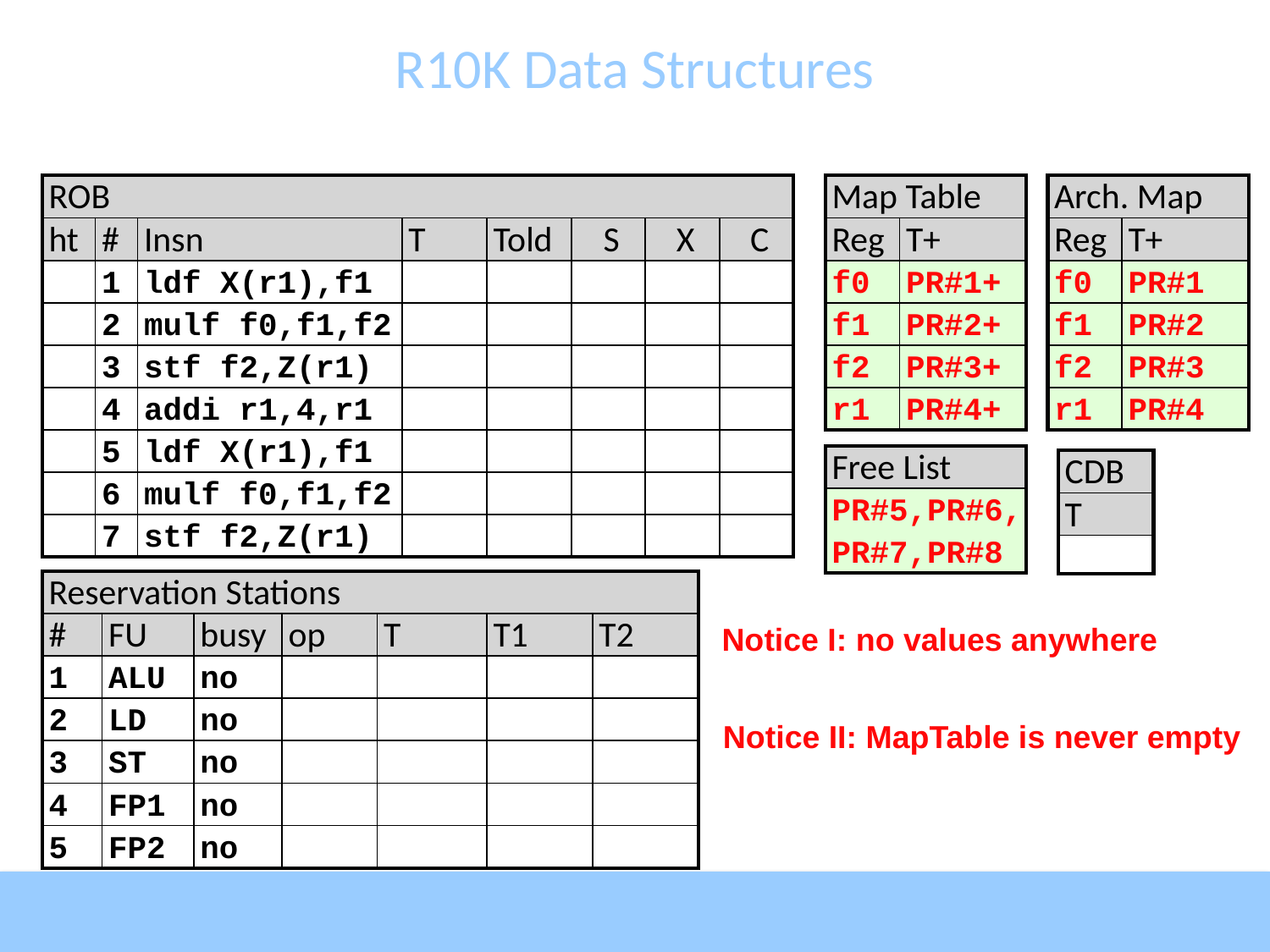

# R10K Data Structures
| ROB |  |  |  |  |  |  |  |
| --- | --- | --- | --- | --- | --- | --- | --- |
| ht | # | Insn | T | Told | S | X | C |
|  | 1 | ldf X(r1),f1 |  |  |  |  |  |
|  | 2 | mulf f0,f1,f2 |  |  |  |  |  |
|  | 3 | stf f2,Z(r1) |  |  |  |  |  |
|  | 4 | addi r1,4,r1 |  |  |  |  |  |
|  | 5 | ldf X(r1),f1 |  |  |  |  |  |
|  | 6 | mulf f0,f1,f2 |  |  |  |  |  |
|  | 7 | stf f2,Z(r1) |  |  |  |  |  |
| Map Table |  |
| --- | --- |
| Reg | T+ |
| f0 | PR#1+ |
| f1 | PR#2+ |
| f2 | PR#3+ |
| r1 | PR#4+ |
| Arch. Map |  |
| --- | --- |
| Reg | T+ |
| f0 | PR#1 |
| f1 | PR#2 |
| f2 | PR#3 |
| r1 | PR#4 |
| Free List |
| --- |
| PR#5,PR#6,PR#7,PR#8 |
| CDB |
| --- |
| T |
|  |

| Reservation Stations |  |  |  |  |  |  |
| --- | --- | --- | --- | --- | --- | --- |
| # | FU | busy | op | T | T1 | T2 |
| 1 | ALU | no |  |  |  |  |
| 2 | LD | no |  |  |  |  |
| 3 | ST | no |  |  |  |  |
| 4 | FP1 | no |  |  |  |  |
| 5 | FP2 | no |  |  |  |  |
Notice I: no values anywhere
Notice II: MapTable is never empty